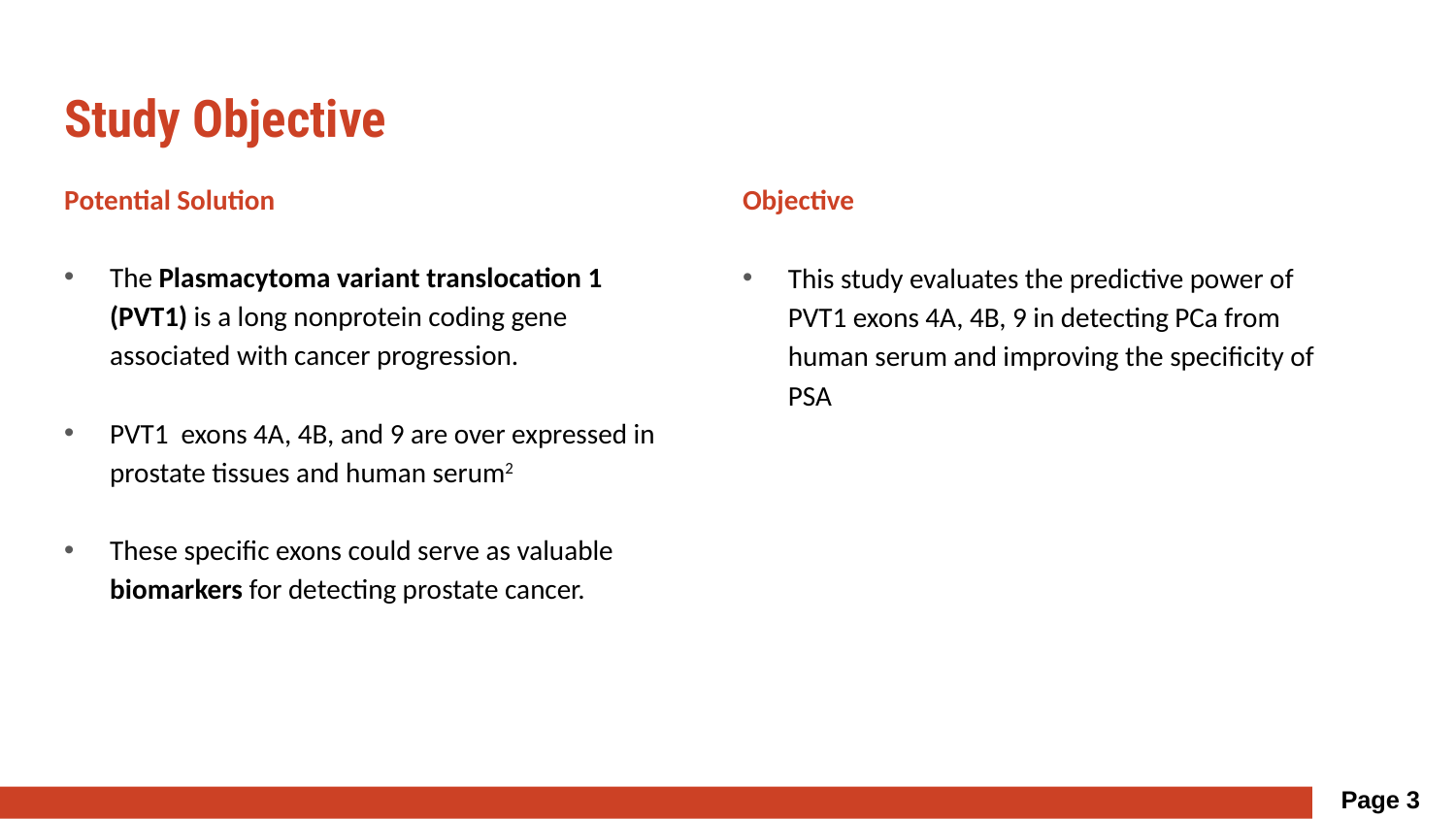

# Study Objective
Potential Solution

The Plasmacytoma variant translocation 1 (PVT1) is a long nonprotein coding gene associated with cancer progression.

PVT1  exons 4A, 4B, and 9 are over expressed in prostate tissues and human serum2

These specific exons could serve as valuable biomarkers for detecting prostate cancer.

Objective

This study evaluates the predictive power of PVT1 exons 4A, 4B, 9 in detecting PCa from human serum and improving the specificity of PSA

Page 3